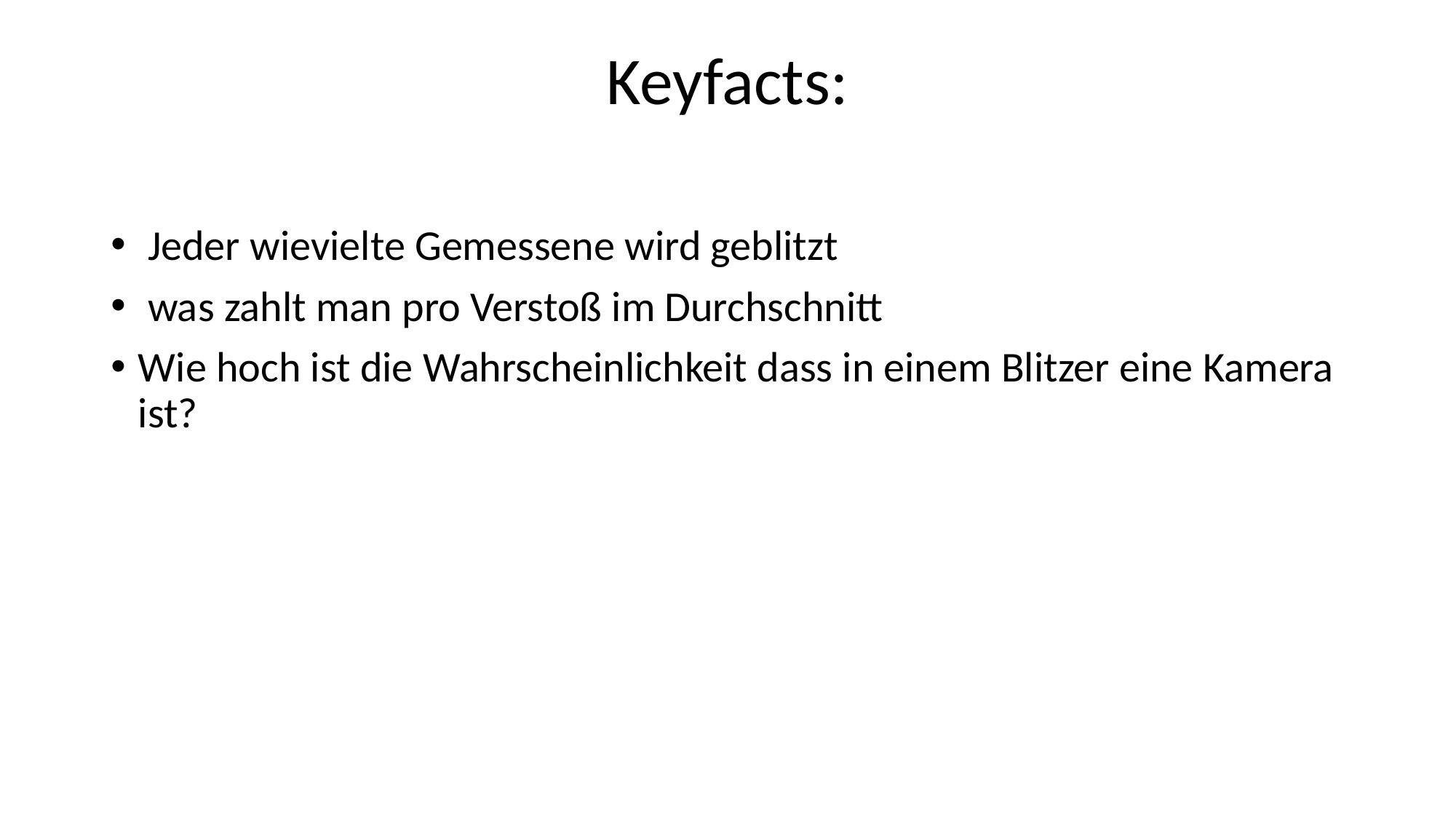

# Keyfacts:
 Jeder wievielte Gemessene wird geblitzt
 was zahlt man pro Verstoß im Durchschnitt
Wie hoch ist die Wahrscheinlichkeit dass in einem Blitzer eine Kamera ist?